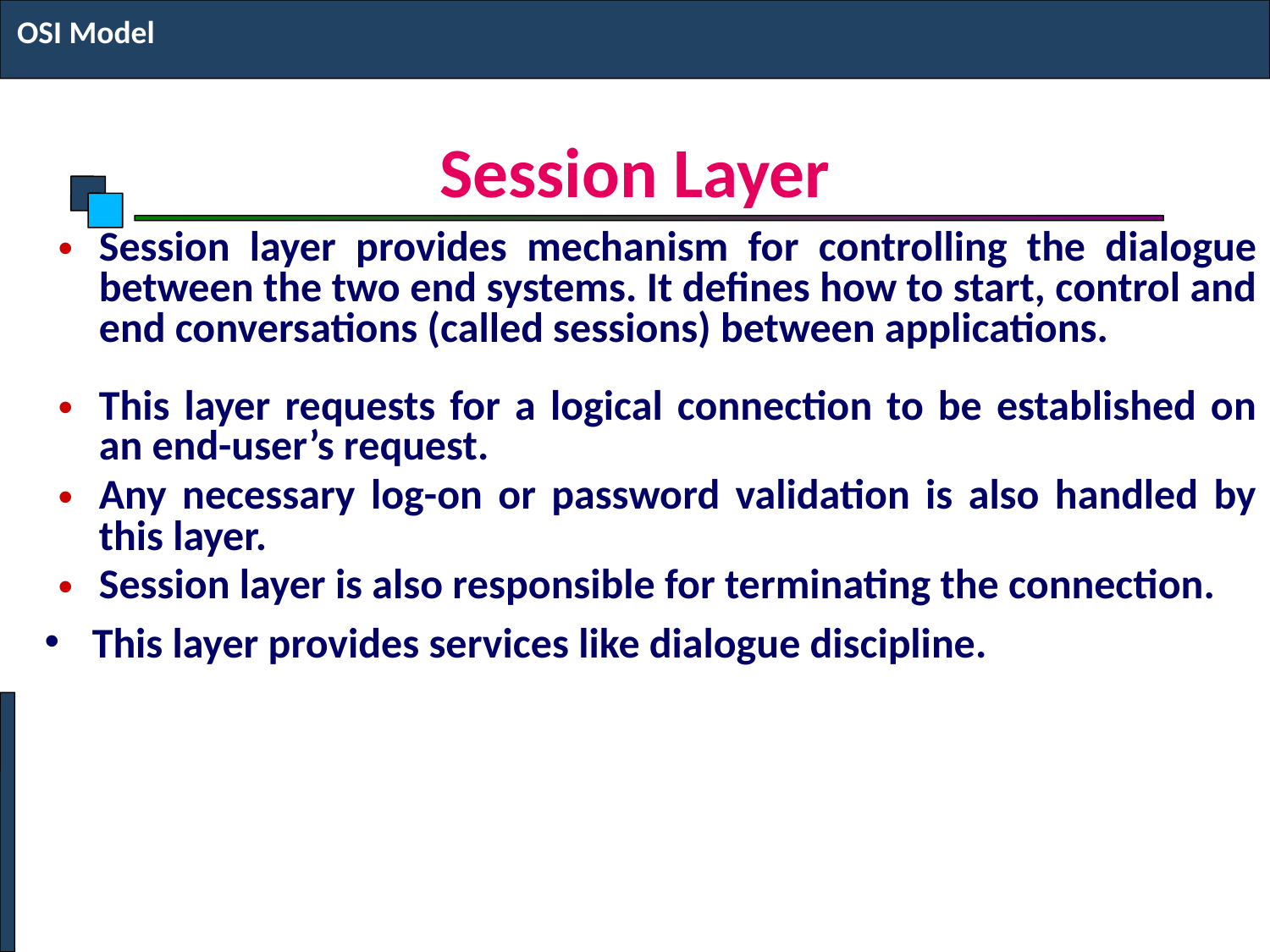

OSI Model

# Session Layer

Session layer provides mechanism for controlling the dialogue between the two end systems. It defines how to start, control and end conversations (called sessions) between applications.

This layer requests for a logical connection to be established on an end-user’s request.
Any necessary log-on or password validation is also handled by this layer.
Session layer is also responsible for terminating the connection.
This layer provides services like dialogue discipline.